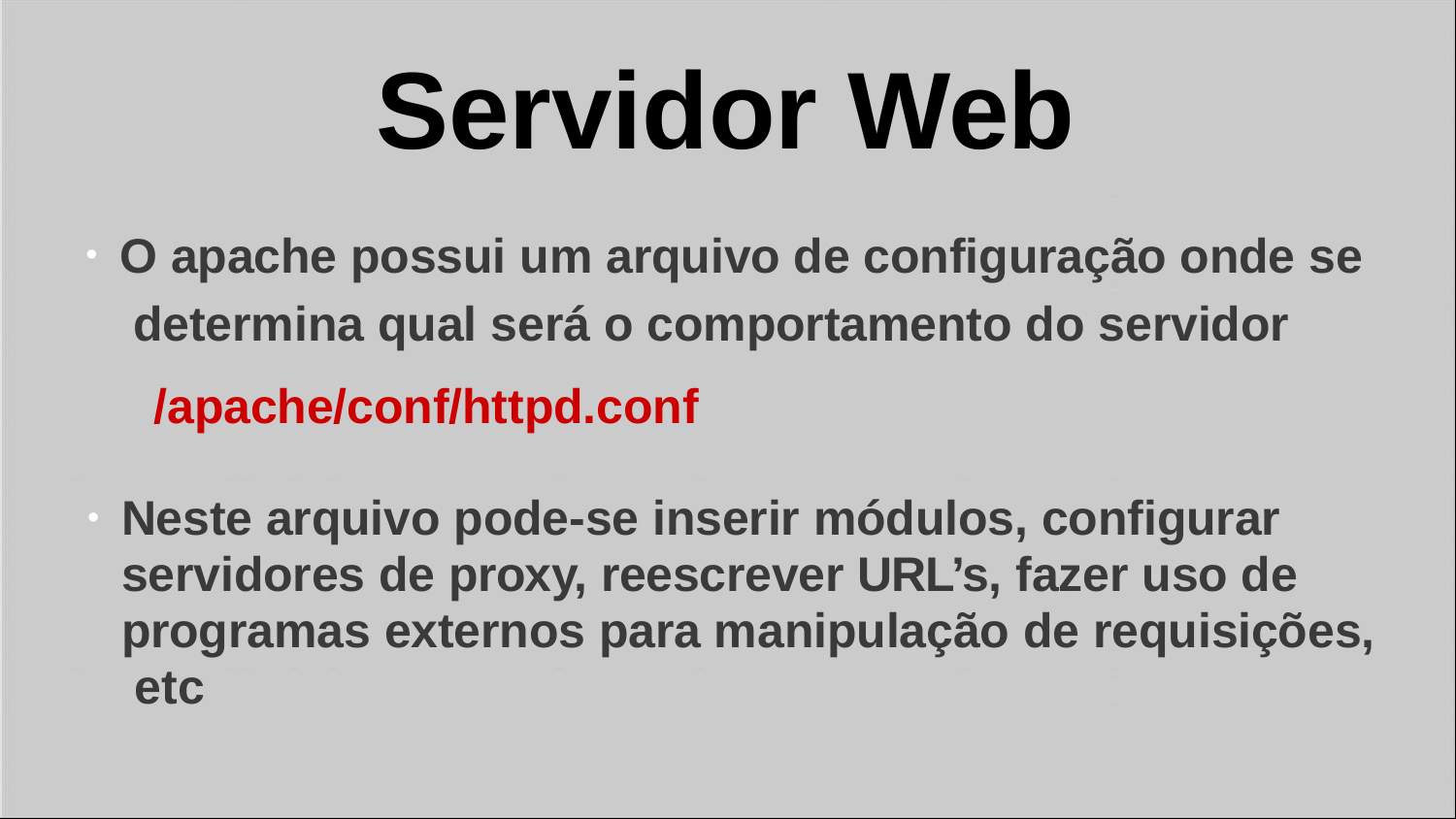

# Servidor Web
O apache possui um arquivo de configuração onde se  determina qual será o comportamento do servidor
/apache/conf/httpd.conf
●
Neste arquivo pode-se inserir módulos, configurar  servidores de proxy, reescrever URL’s, fazer uso de  programas externos para manipulação de requisições,  etc
●